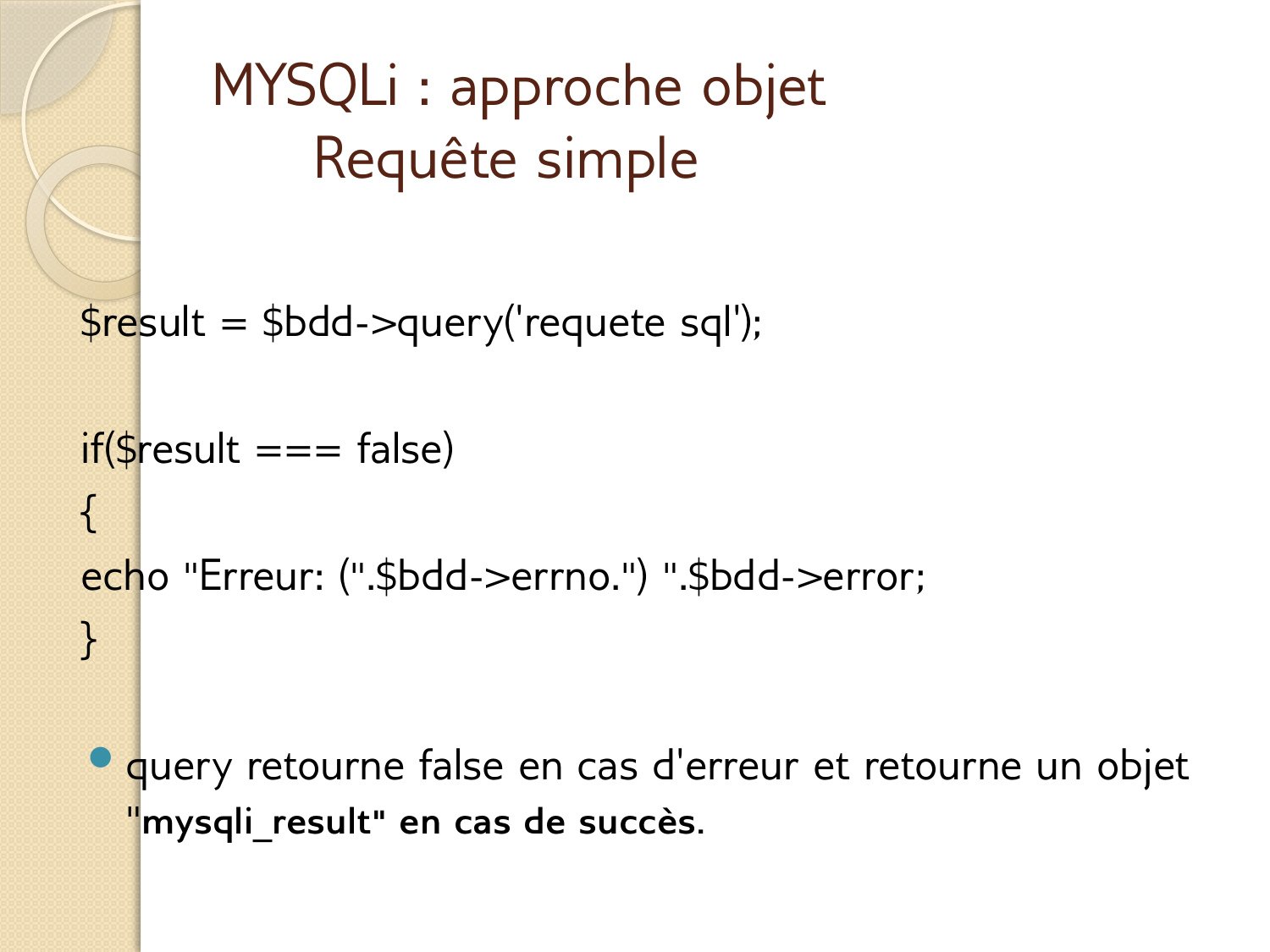

# MYSQLi : approche objet Requête simple

$result = $bdd->query('requete sql');

if($result === false)
{
	echo "Erreur: (".$bdd->errno.") ".$bdd->error;
}

query retourne false en cas d'erreur et retourne un objet "mysqli_result" en cas de succès.